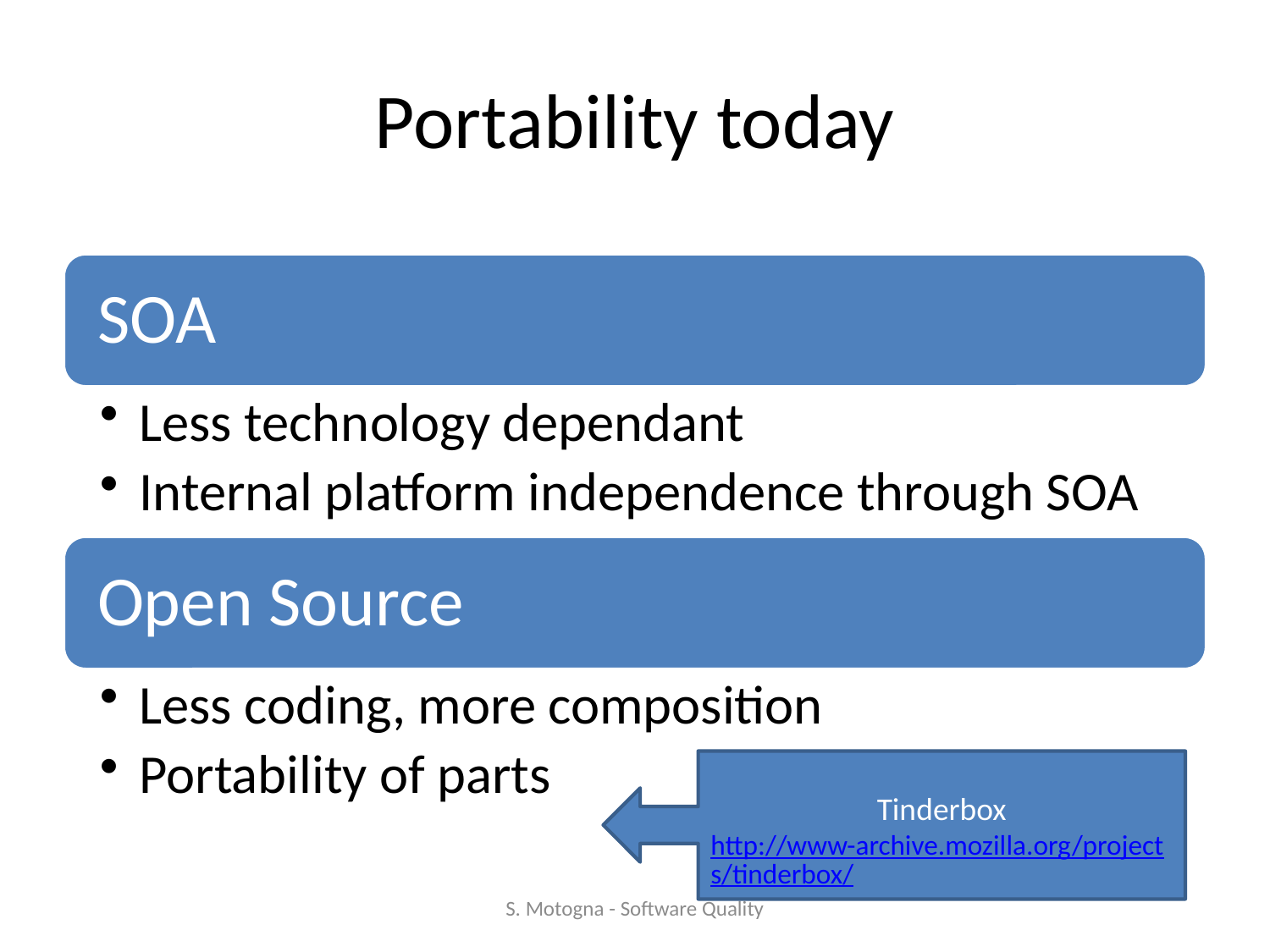

# Portability today
SOA
Less technology dependant
Internal platform independence through SOA
Open Source
Less coding, more composition
Portability of parts
Tinderbox
http://www-archive.mozilla.org/projects/tinderbox/
S. Motogna - Software Quality